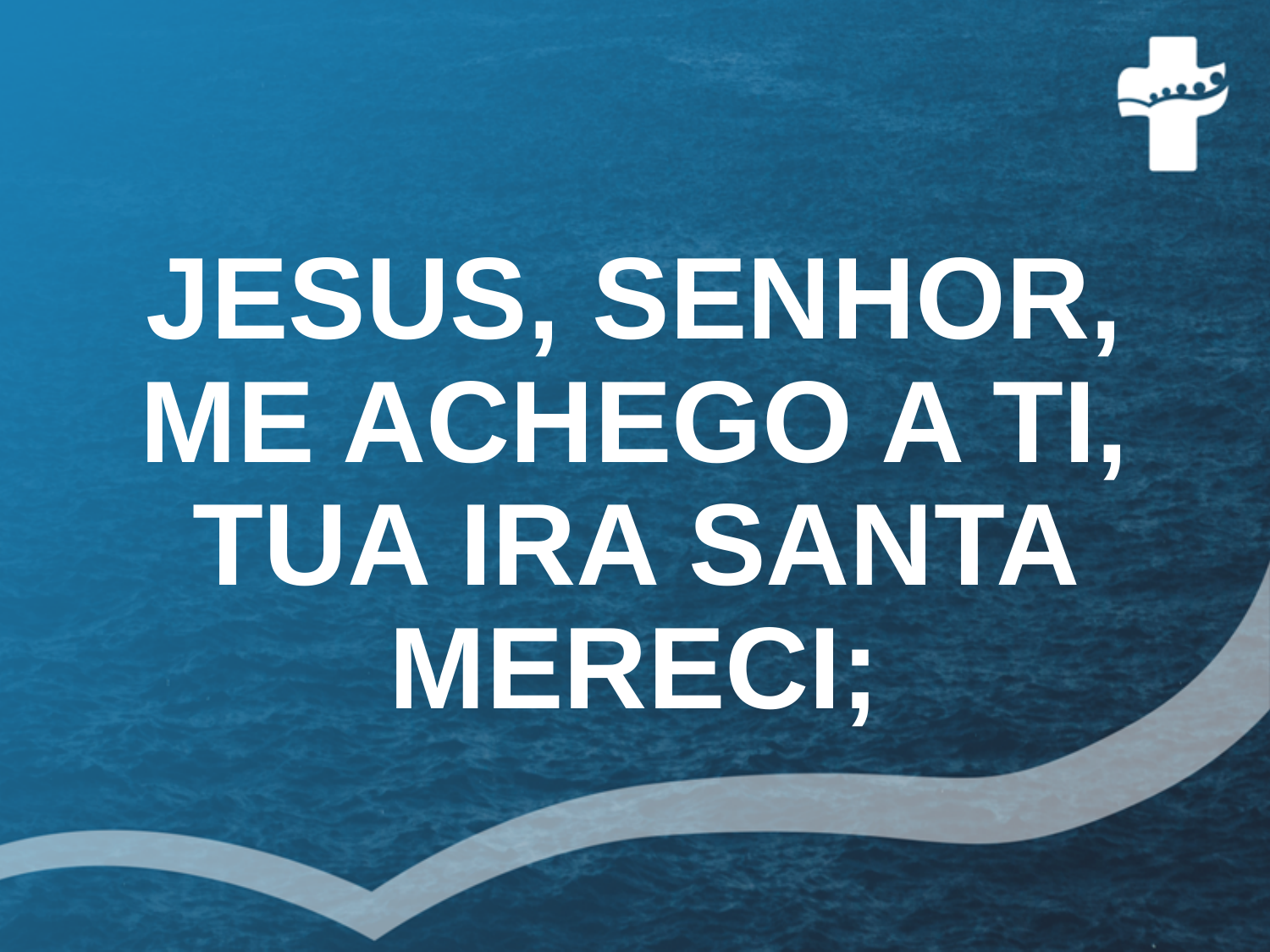

# JESUS, SENHOR, ME ACHEGO A TI, TUA IRA SANTA MERECI;